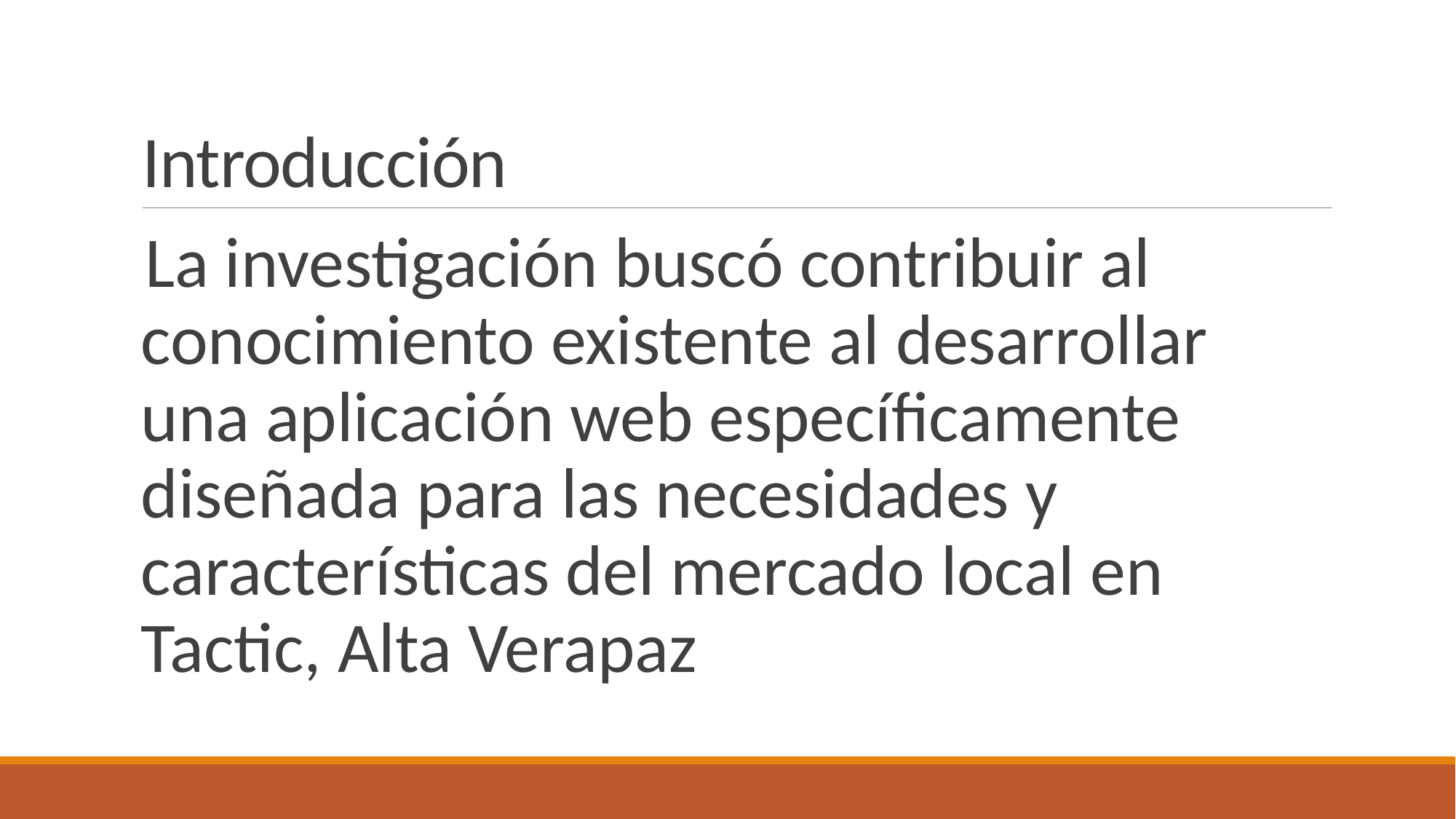

# Introducción
La investigación buscó contribuir al conocimiento existente al desarrollar una aplicación web específicamente diseñada para las necesidades y características del mercado local en Tactic, Alta Verapaz